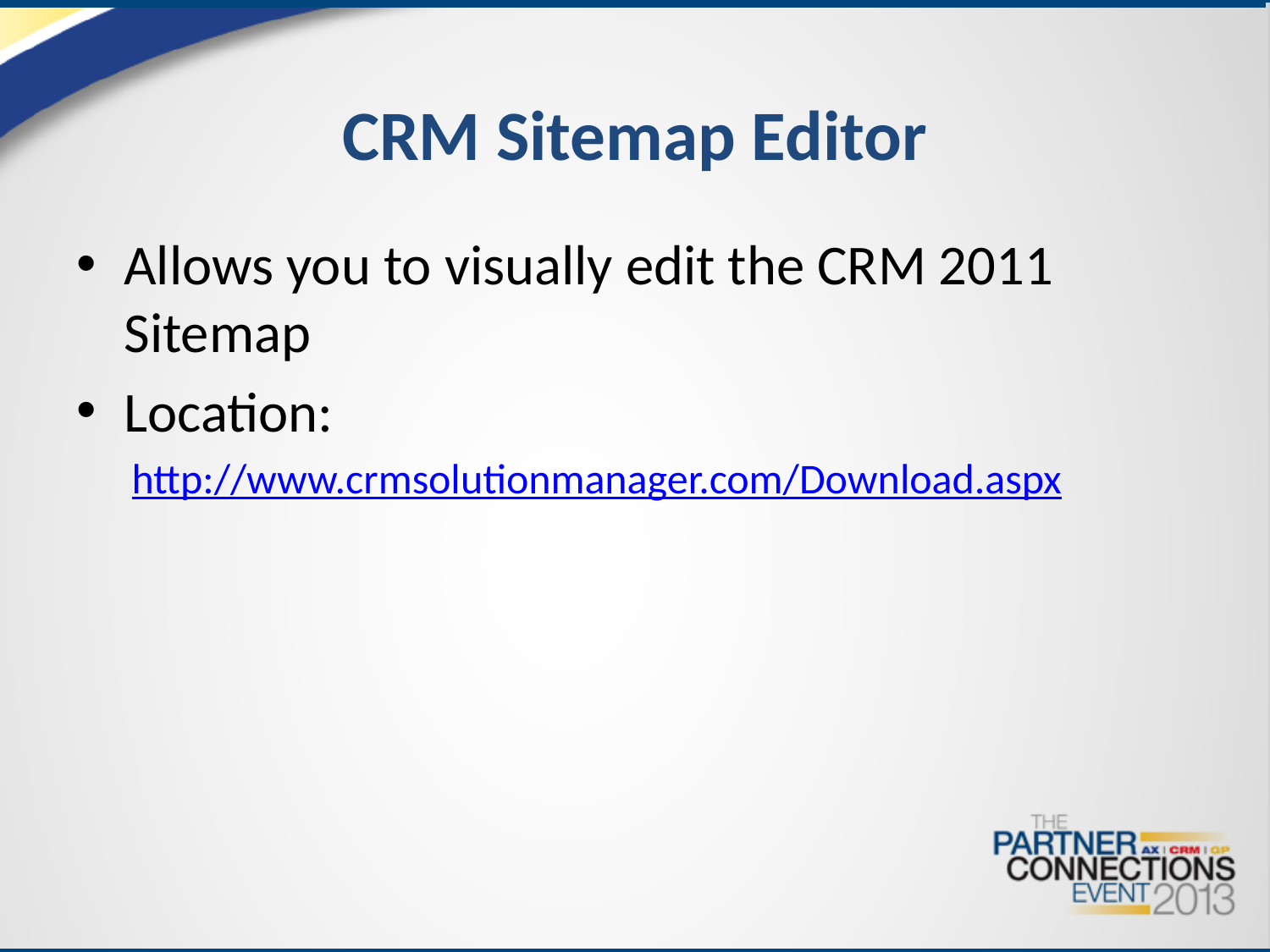

# CRM Sitemap Editor
Allows you to visually edit the CRM 2011 Sitemap
Location:
http://www.crmsolutionmanager.com/Download.aspx